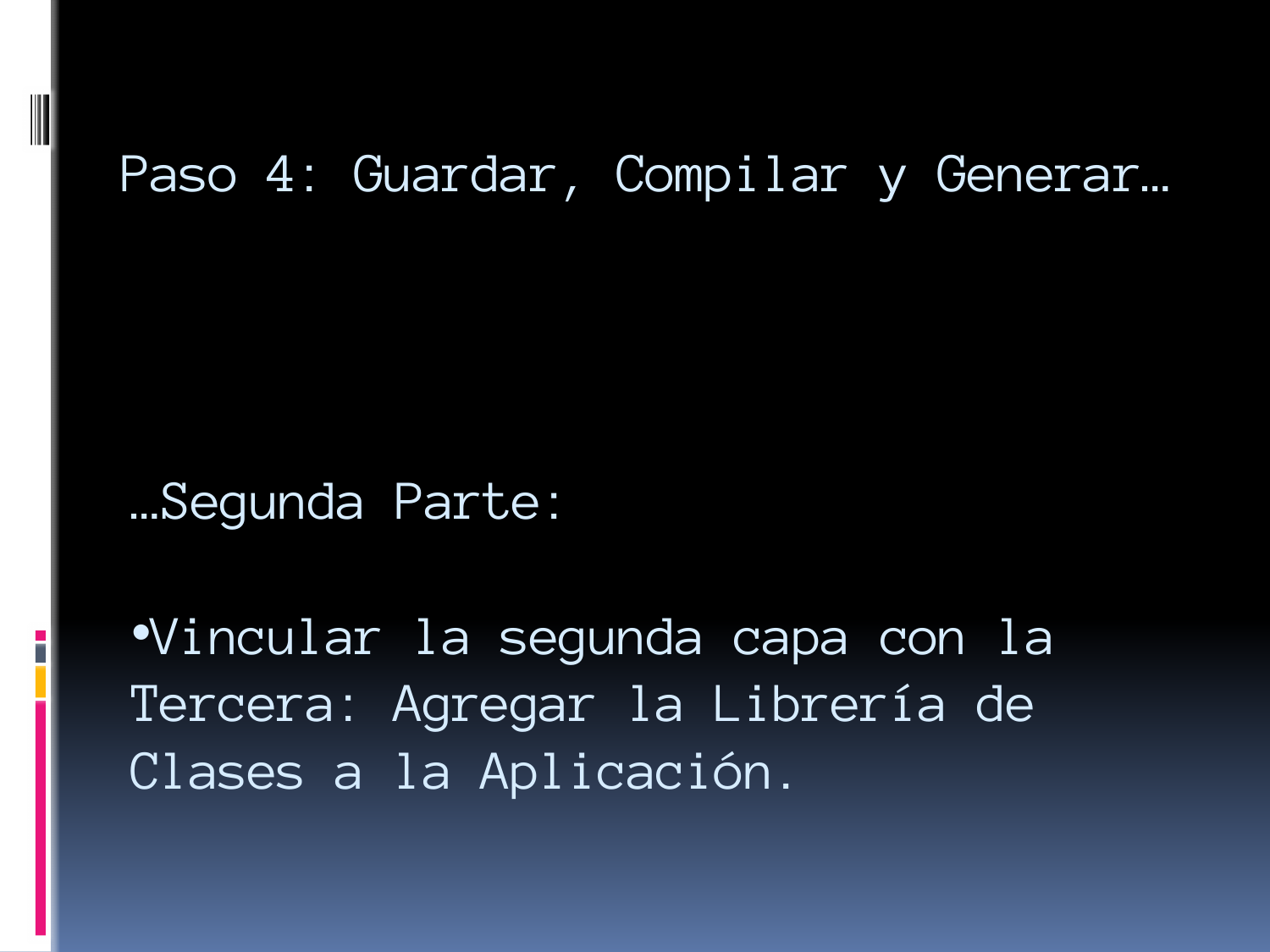

# Paso 4: Guardar, Compilar y Generar…
…Segunda Parte:

Vincular la segunda capa con la Tercera: Agregar la Librería de Clases a la Aplicación.